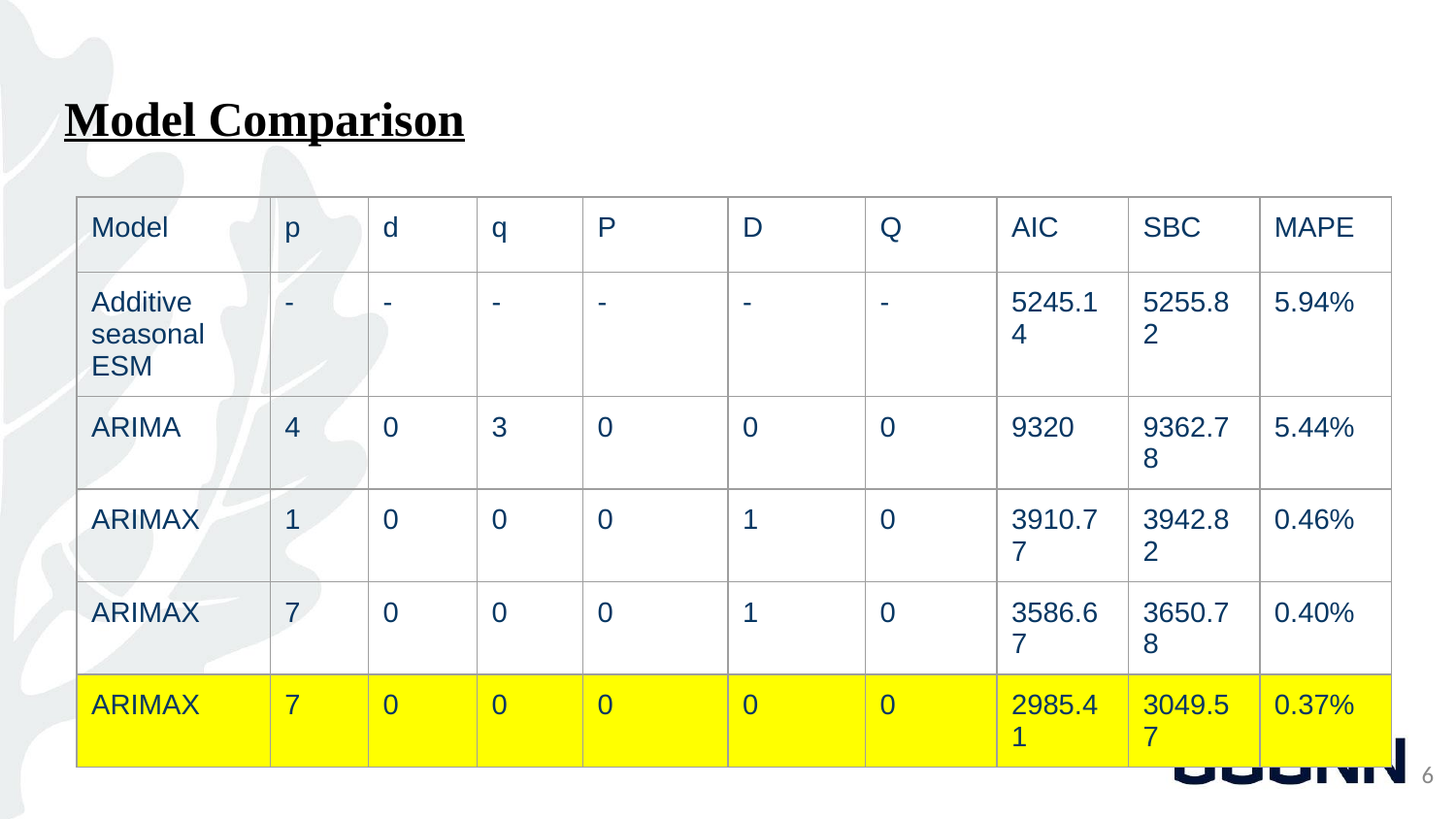

# Model Comparison
| Model | p | d | q | P | D | Q | AIC | SBC | MAPE |
| --- | --- | --- | --- | --- | --- | --- | --- | --- | --- |
| Additive seasonal ESM | - | - | - | - | - | - | 5245.14 | 5255.82 | 5.94% |
| ARIMA | 4 | 0 | 3 | 0 | 0 | 0 | 9320 | 9362.78 | 5.44% |
| ARIMAX | 1 | 0 | 0 | 0 | 1 | 0 | 3910.77 | 3942.82 | 0.46% |
| ARIMAX | 7 | 0 | 0 | 0 | 1 | 0 | 3586.67 | 3650.78 | 0.40% |
| ARIMAX | 7 | 0 | 0 | 0 | 0 | 0 | 2985.41 | 3049.57 | 0.37% |
6